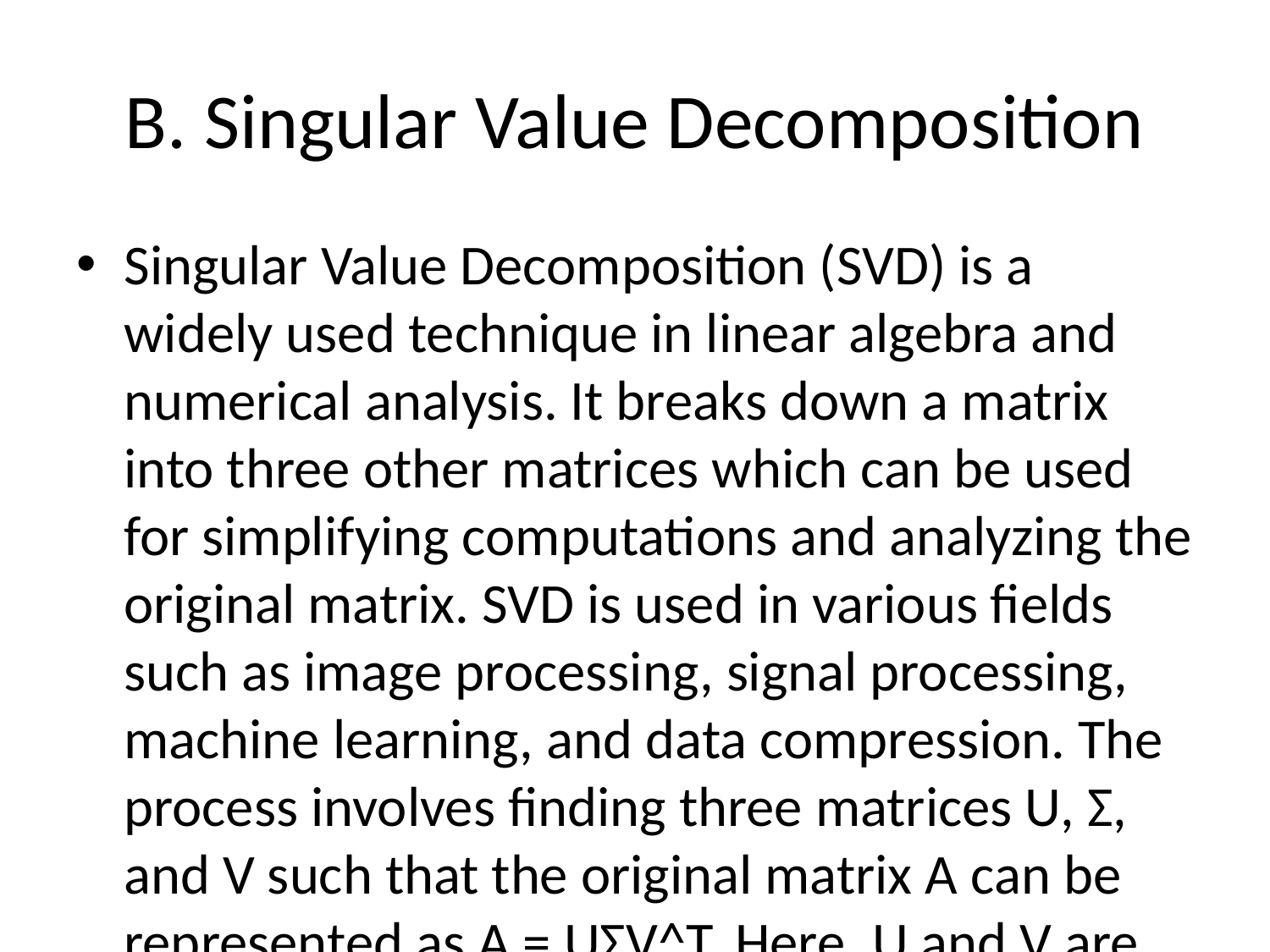

# B. Singular Value Decomposition
Singular Value Decomposition (SVD) is a widely used technique in linear algebra and numerical analysis. It breaks down a matrix into three other matrices which can be used for simplifying computations and analyzing the original matrix. SVD is used in various fields such as image processing, signal processing, machine learning, and data compression. The process involves finding three matrices U, Σ, and V such that the original matrix A can be represented as A = UΣV^T. Here, U and V are orthogonal matrices and Σ is a diagonal matrix containing singular values. The singular values represent the importance of the corresponding singular vectors in capturing the variation and structure of the data. SVD can be used for matrix approximation, dimensionality reduction, and solving linear systems of equations. It is a powerful tool in data analysis and has applications in a wide range of scientific and engineering disciplines.